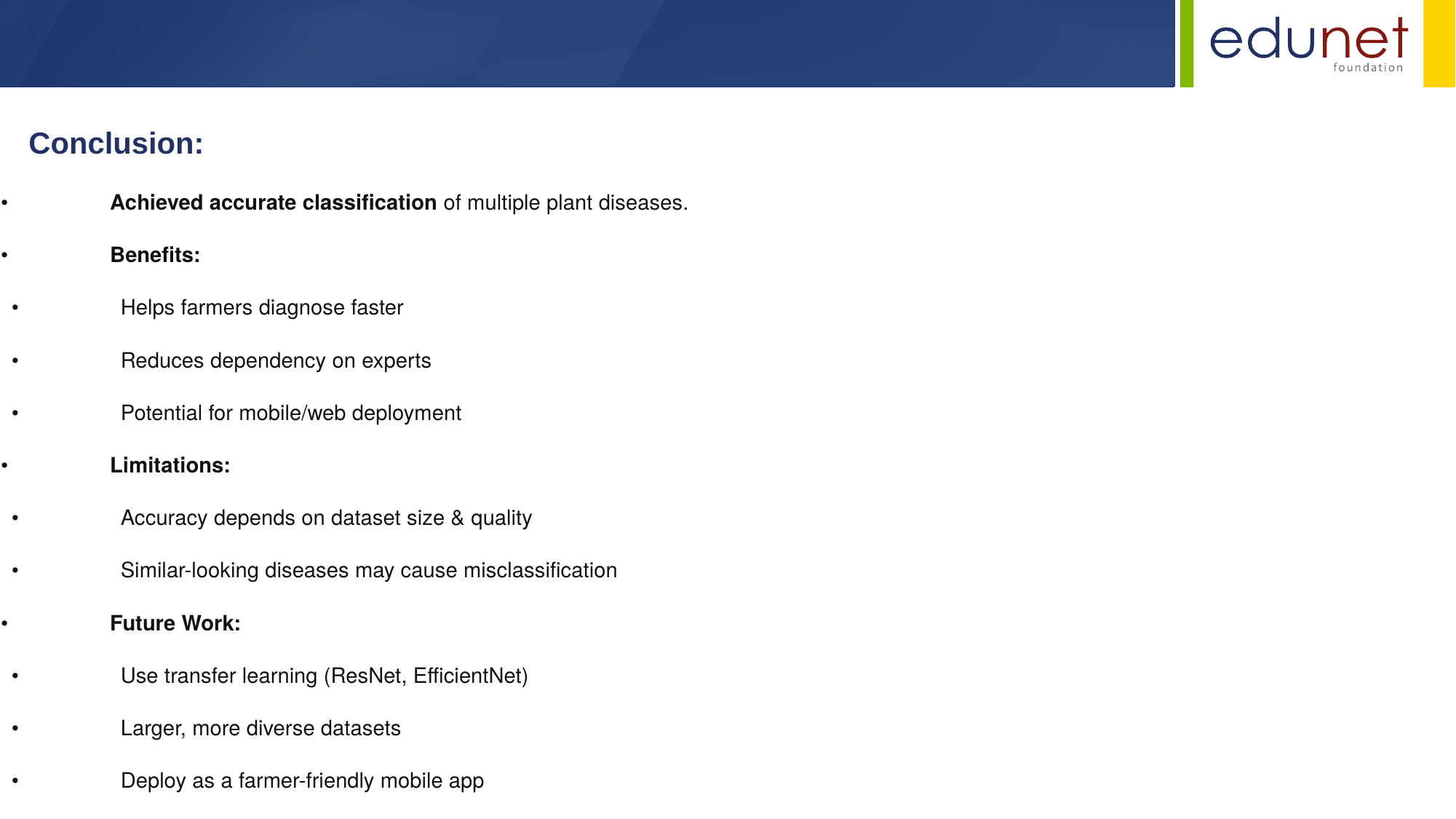

Conclusion:
	•	Achieved accurate classification of multiple plant diseases.
	•	Benefits:
	•	Helps farmers diagnose faster
	•	Reduces dependency on experts
	•	Potential for mobile/web deployment
	•	Limitations:
	•	Accuracy depends on dataset size & quality
	•	Similar-looking diseases may cause misclassification
	•	Future Work:
	•	Use transfer learning (ResNet, EfficientNet)
	•	Larger, more diverse datasets
	•	Deploy as a farmer-friendly mobile app